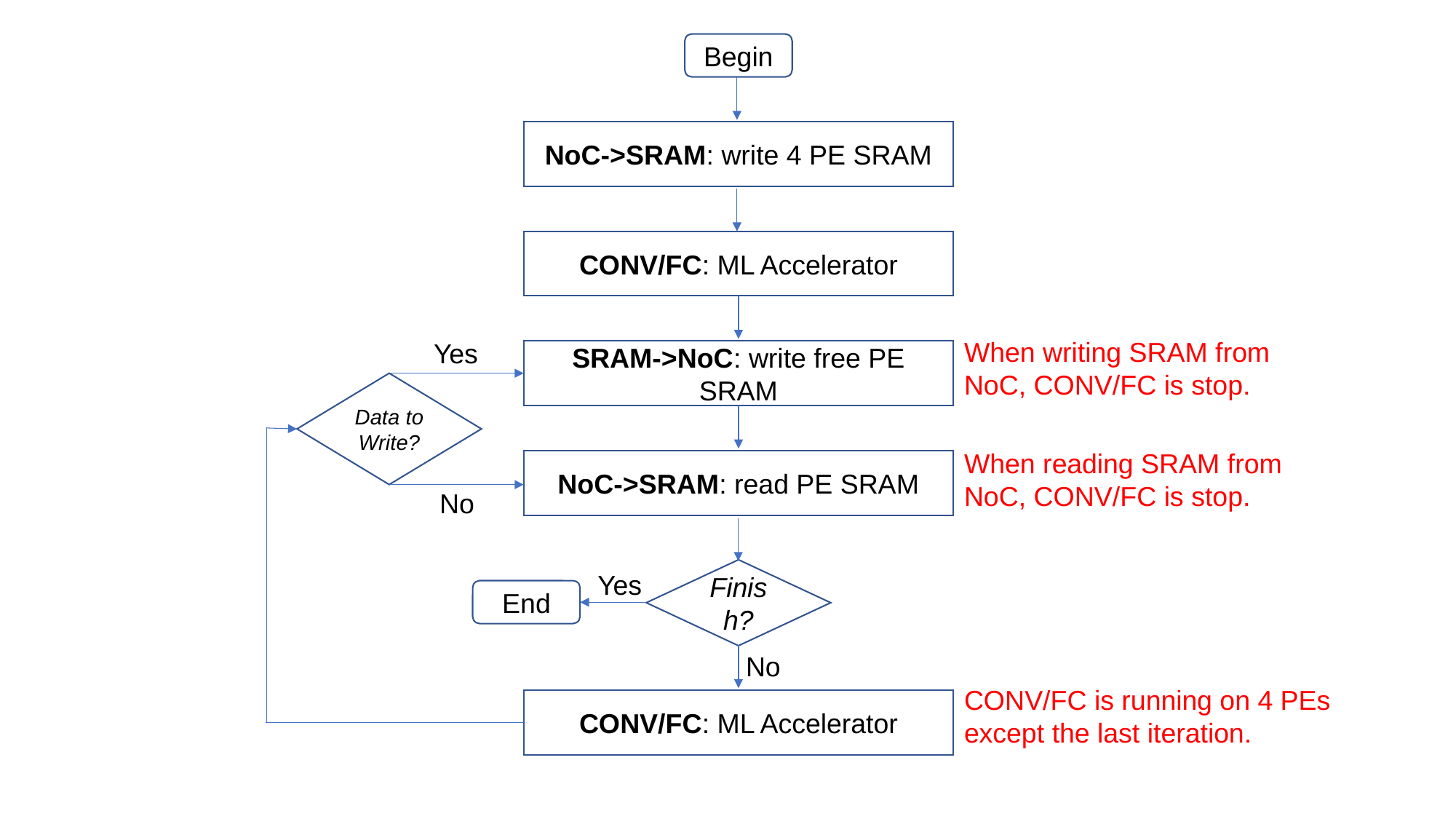

Begin
NoC->SRAM: write 4 PE SRAM
CONV/FC: ML Accelerator
When writing SRAM from NoC, CONV/FC is stop.
Yes
SRAM->NoC: write free PE SRAM
Data to Write?
When reading SRAM from NoC, CONV/FC is stop.
NoC->SRAM: read PE SRAM
No
Finish?
Yes
End
No
CONV/FC is running on 4 PEs except the last iteration.
CONV/FC: ML Accelerator